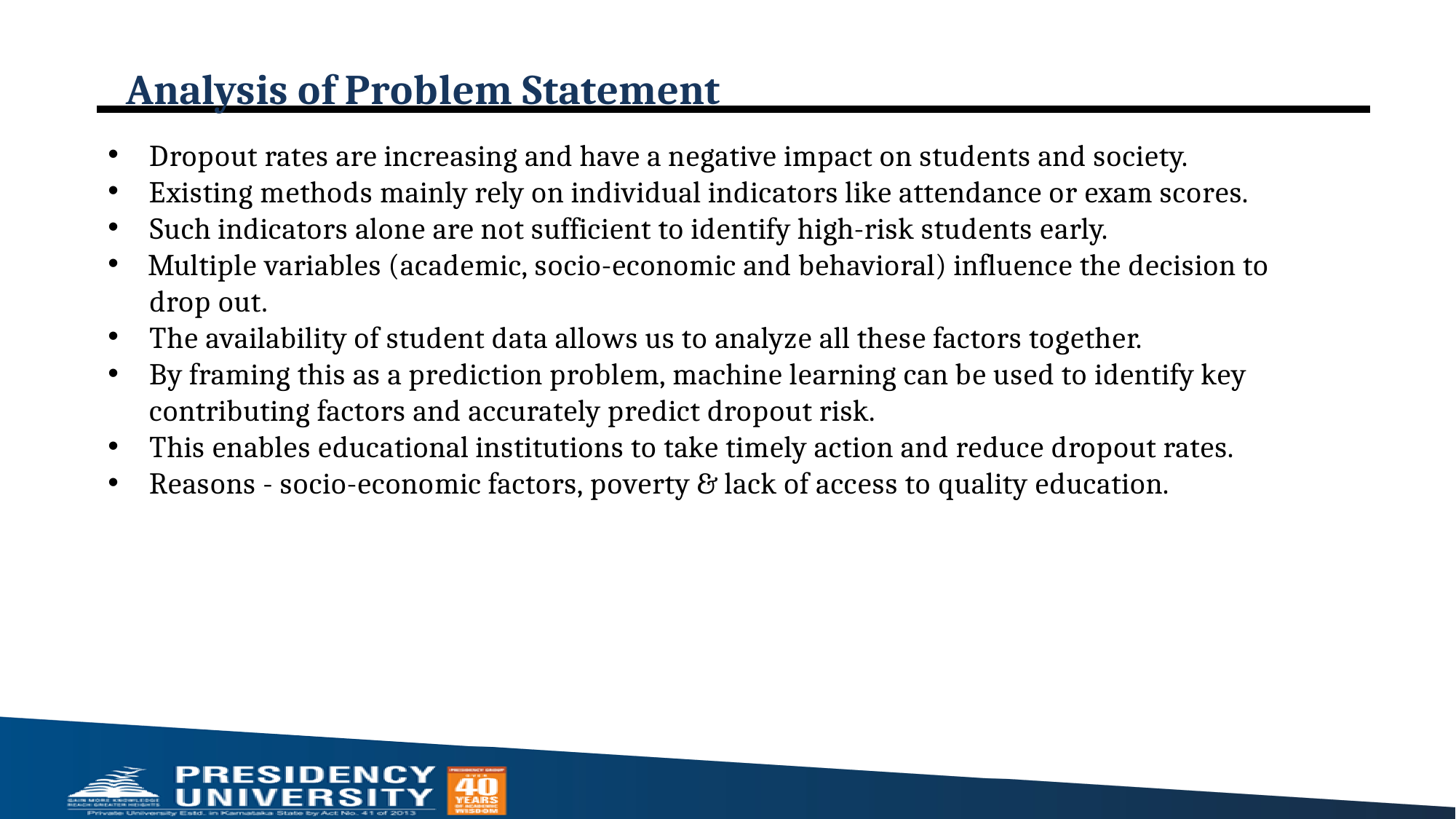

# Analysis of Problem Statement
Dropout rates are increasing and have a negative impact on students and society.
Existing methods mainly rely on individual indicators like attendance or exam scores.
Such indicators alone are not sufficient to identify high-risk students early.
Multiple variables (academic, socio-economic and behavioral) influence the decision to drop out.
The availability of student data allows us to analyze all these factors together.
By framing this as a prediction problem, machine learning can be used to identify key contributing factors and accurately predict dropout risk.
This enables educational institutions to take timely action and reduce dropout rates.
Reasons - socio-economic factors, poverty & lack of access to quality education.